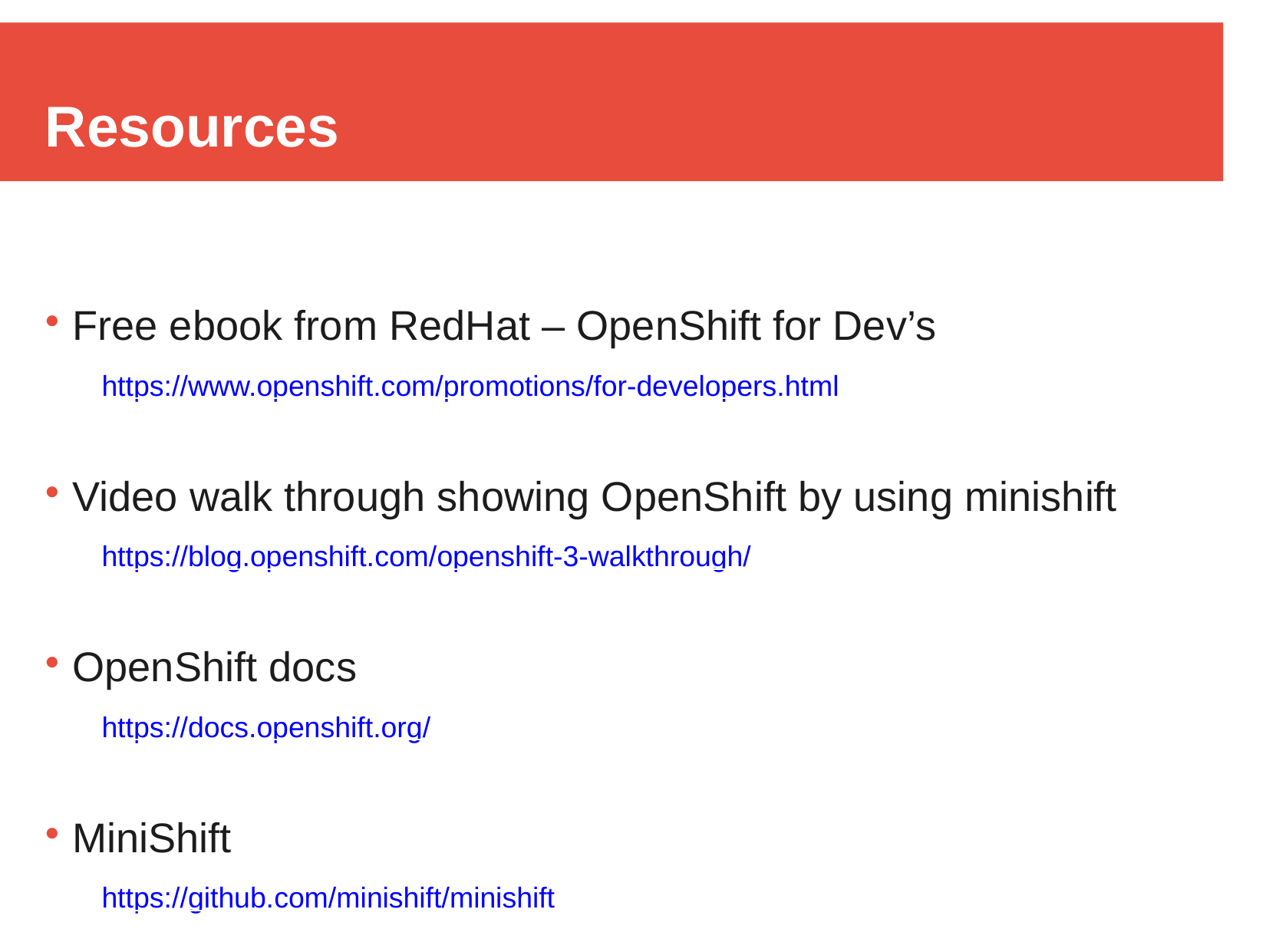

Resources
Free ebook from RedHat – OpenShift for Dev’s
https://www.openshift.com/promotions/for-developers.html
Video walk through showing OpenShift by using minishift
https://blog.openshift.com/openshift-3-walkthrough/
OpenShift docs
https://docs.openshift.org/
MiniShift
https://github.com/minishift/minishift